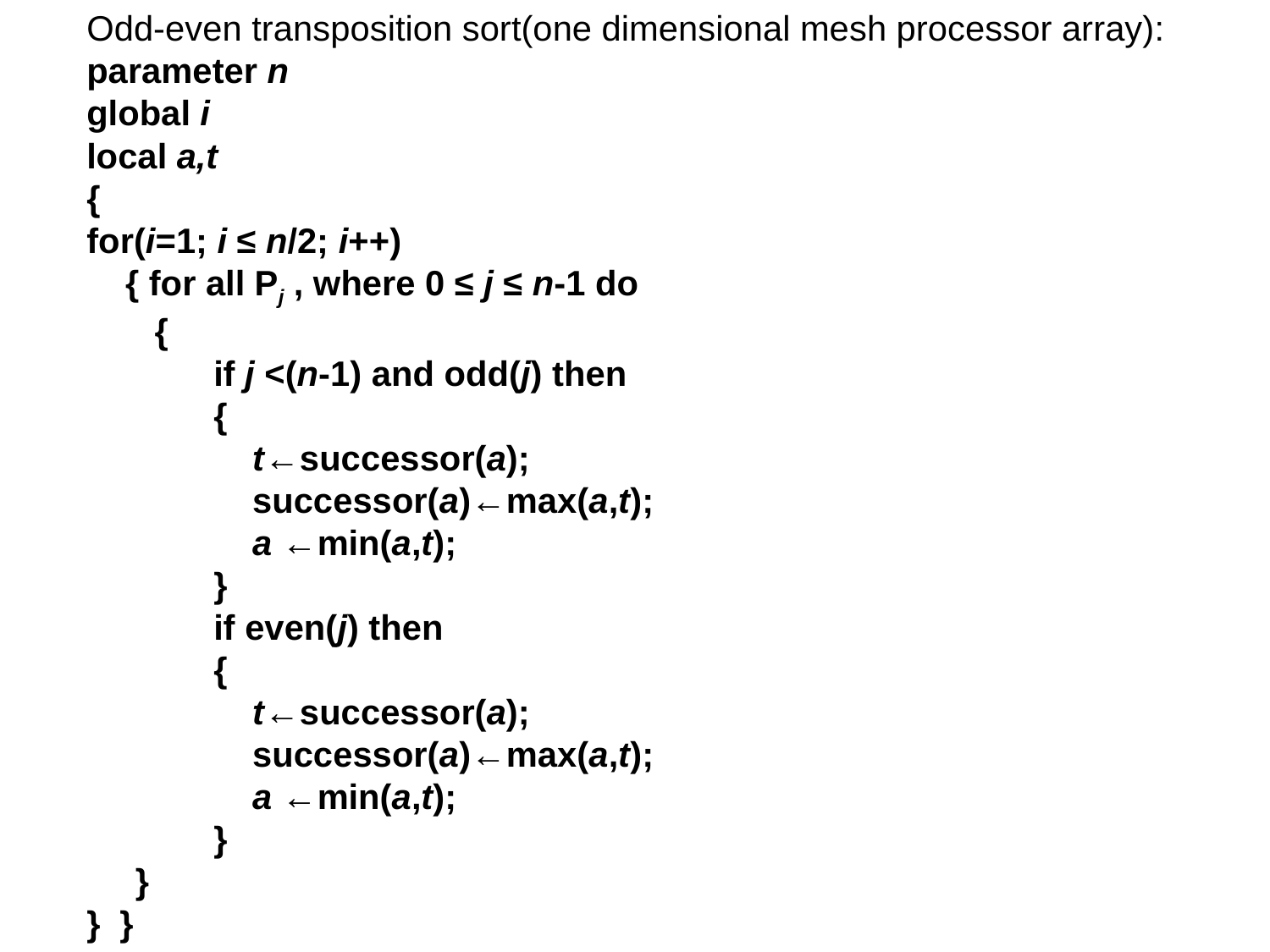

Odd-even transposition sort(one dimensional mesh processor array):
parameter n
global i
local a,t
{
for(i=1; i ≤ n/2; i++)
    { for all Pj , where 0 ≤ j ≤ n-1 do
       {
	if j <(n-1) and odd(j) then
	{
	    t←successor(a);
	    successor(a)←max(a,t);
	    a ←min(a,t);
	}
	if even(j) then
	{
	    t←successor(a);
	    successor(a)←max(a,t);
	    a ←min(a,t);
	}
     }
}  }